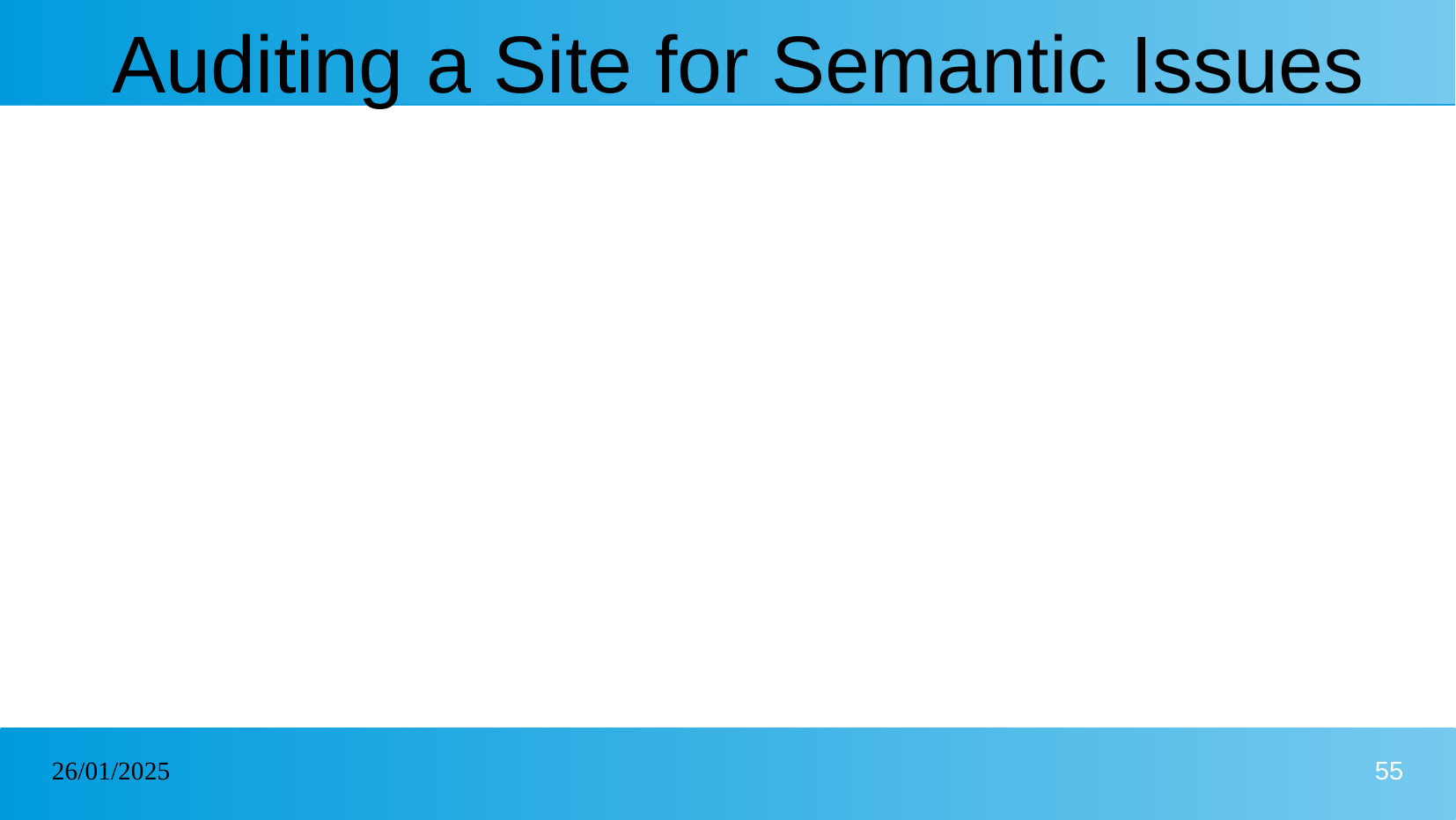

# Auditing a Site for Semantic Issues

26/01/2025
55